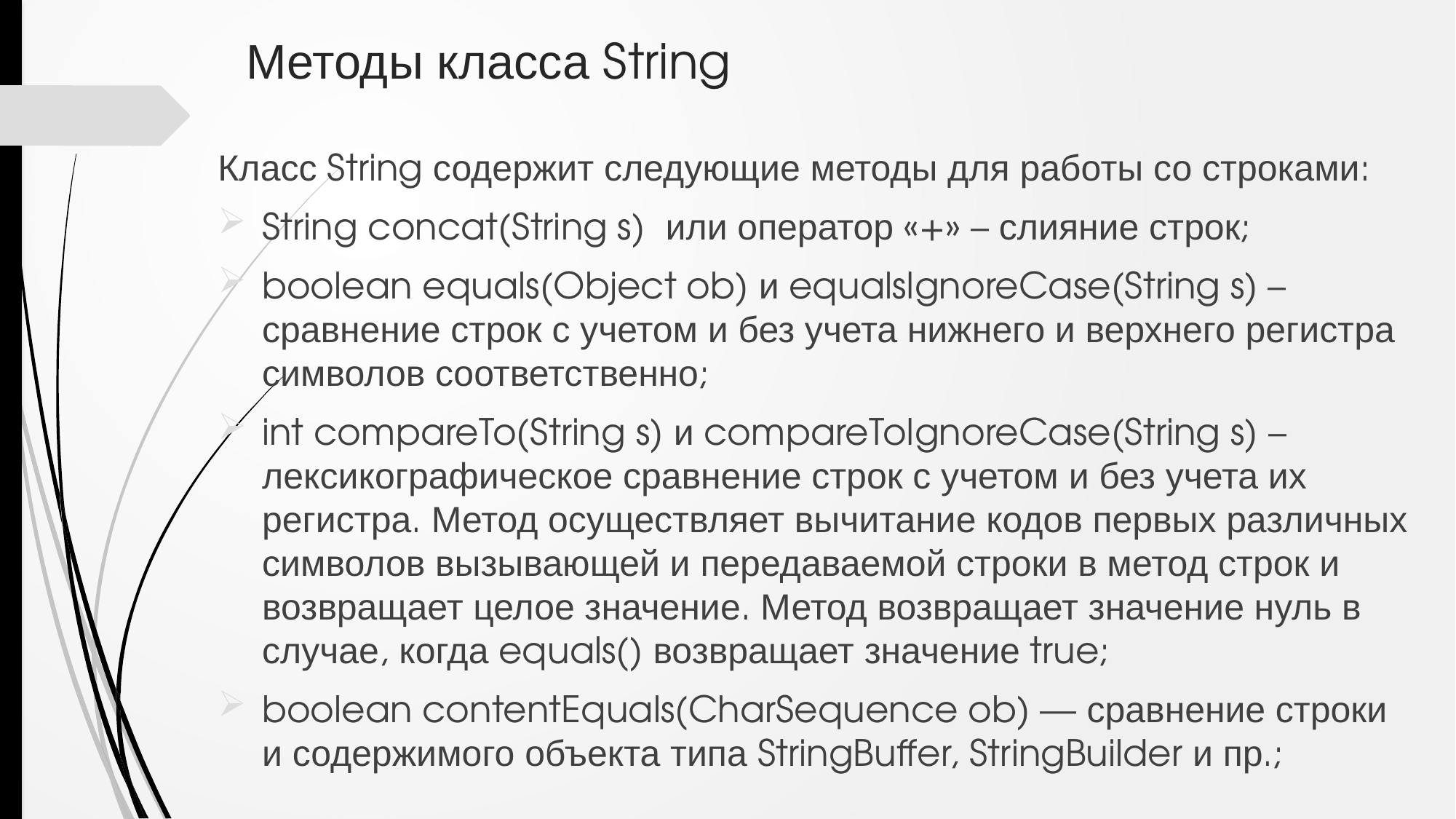

# Методы класса String
Класс String содержит следующие методы для работы со строками:
String concat(String s)  или оператор «+» – слияние строк;
boolean equals(Object ob) и equalsIgnoreCase(String s) – сравнение строк с учетом и без учета нижнего и верхнего регистра символов соответственно;
int compareTo(String s) и compareToIgnoreCase(String s) – лексикографическое сравнение строк с учетом и без учета их регистра. Метод осуществляет вычитание кодов первых различных символов вызывающей и передаваемой строки в метод строк и возвращает целое значение. Метод возвращает значение нуль в случае, когда equals() возвращает значение true;
boolean contentEquals(CharSequence ob) — сравнение строки и содержимого объекта типа StringBuffer, StringBuilder и пр.;